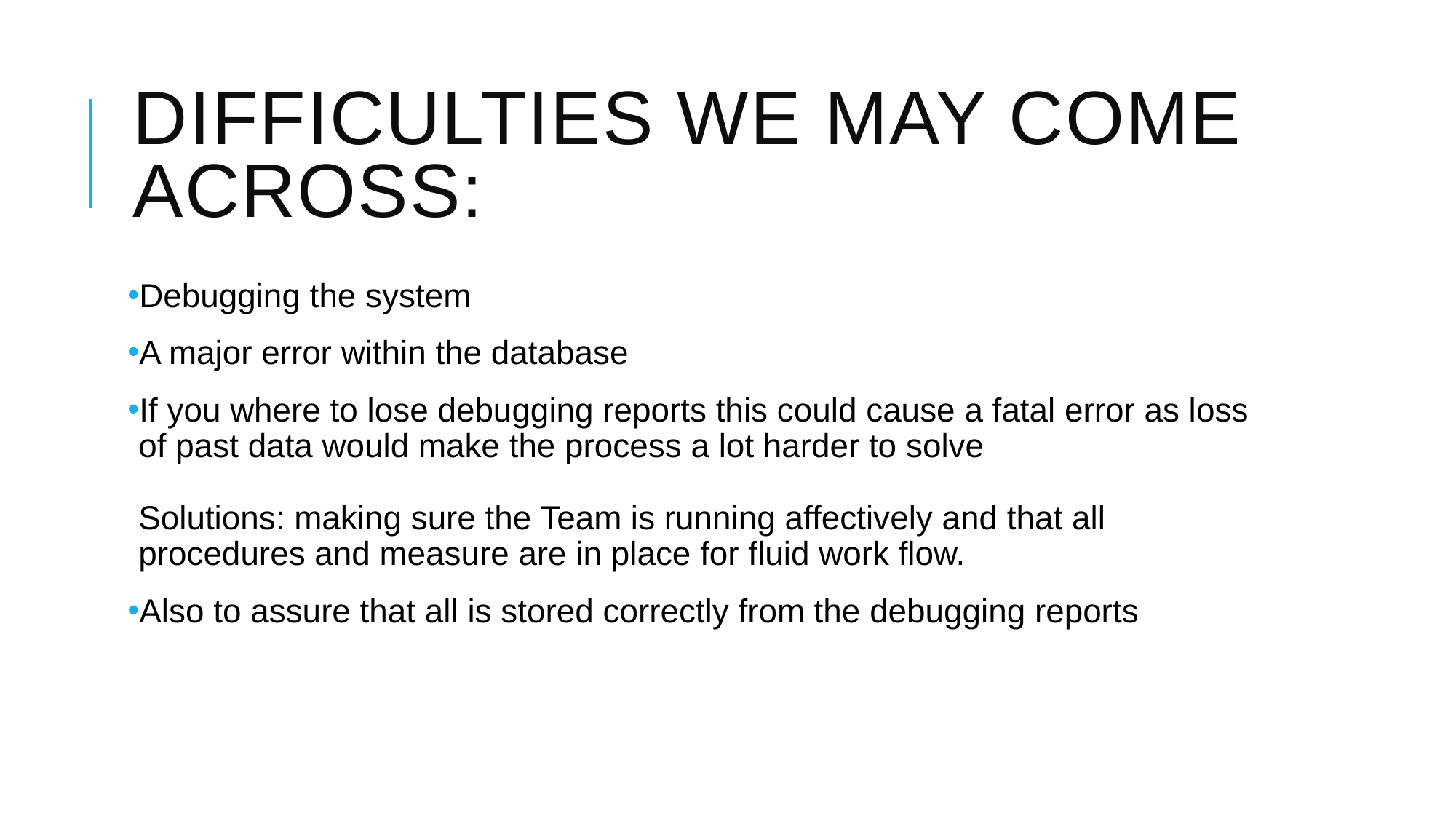

# Difficulties we may come across:
Debugging the system
A major error within the database
If you where to lose debugging reports this could cause a fatal error as loss of past data would make the process a lot harder to solve
Solutions: making sure the Team is running affectively and that all procedures and measure are in place for fluid work flow.
Also to assure that all is stored correctly from the debugging reports